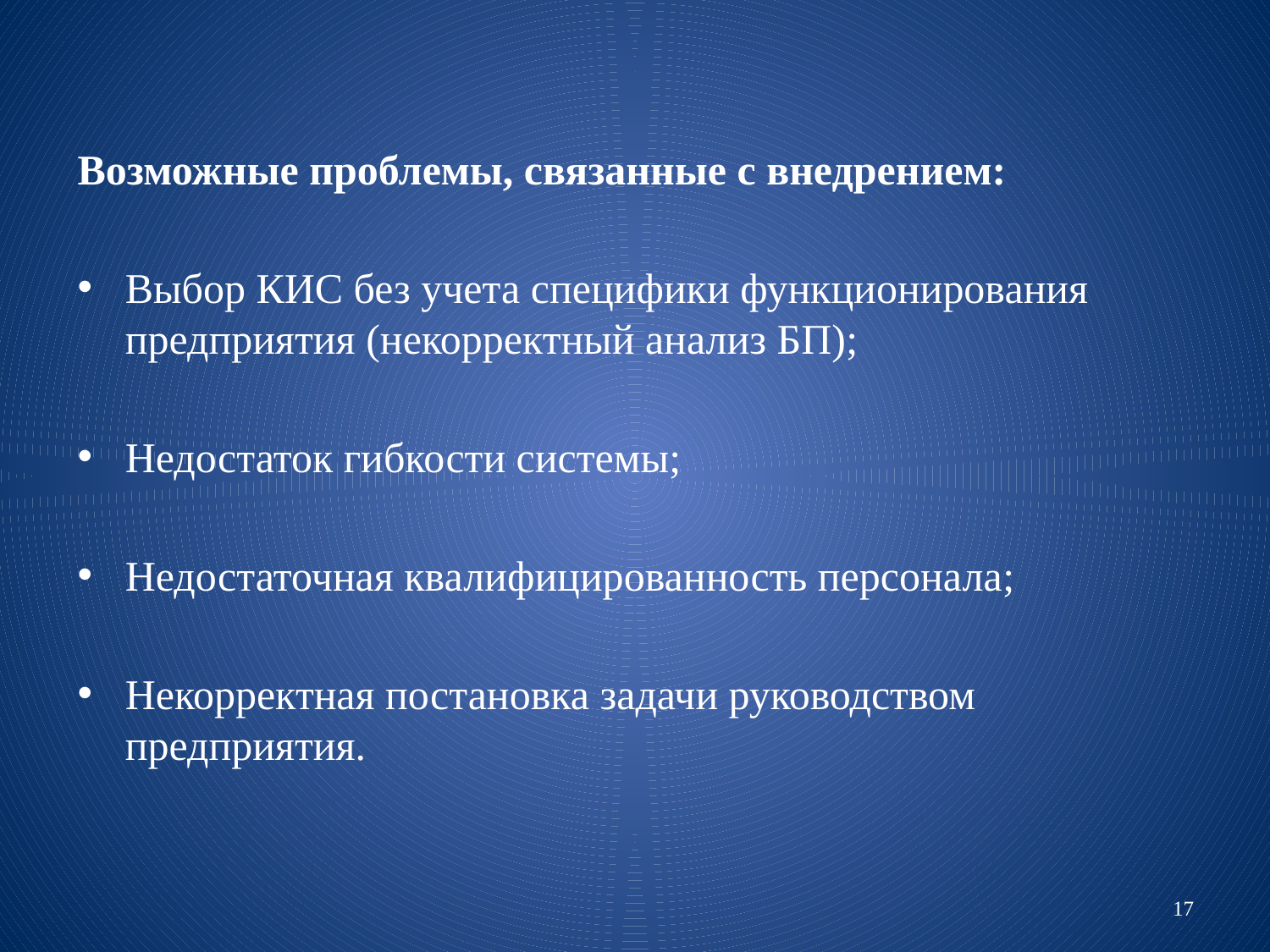

Возможные проблемы, связанные с внедрением:

Выбор КИС без учета специфики функционирования предприятия (некорректный анализ БП);

Недостаток гибкости системы;

Недостаточная квалифицированность персонала;

Некорректная постановка задачи руководством предприятия.

17